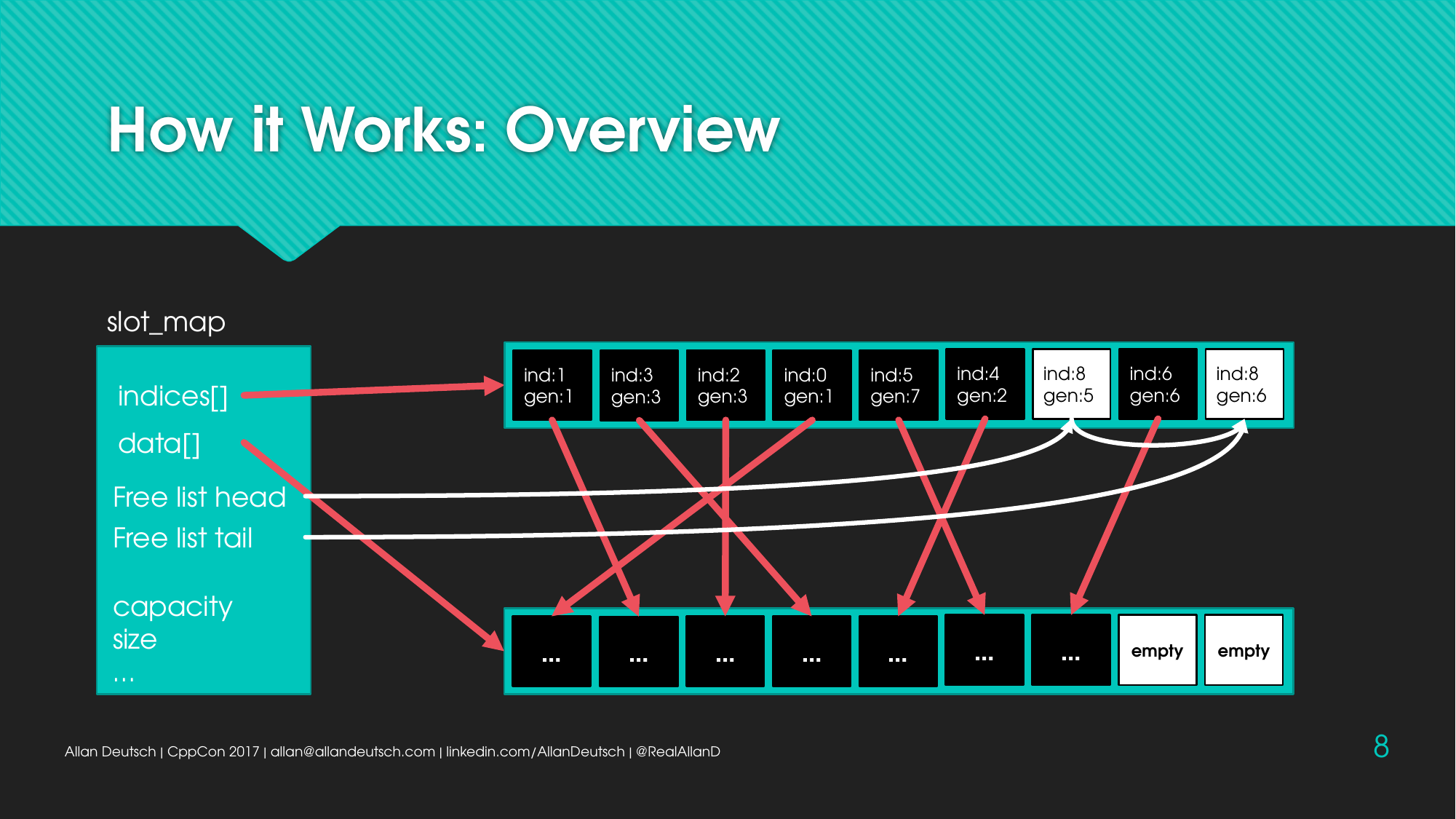

# How it Works: Overview
slot_map

ind:8
gen:6
ind:6
gen:6
ind:8
gen:5
ind:4
gen:2
ind:5
gen:7
ind:1
gen:1
ind:2
gen:3
ind:0
gen:1
ind:3
gen:3
indices[]
data[]
Free list head
Free list tail
capacity
size
…

empty
empty
…
…
…
…
…
…
…
8
Allan Deutsch | CppCon 2017 | allan@allandeutsch.com | linkedin.com/AllanDeutsch | @RealAllanD